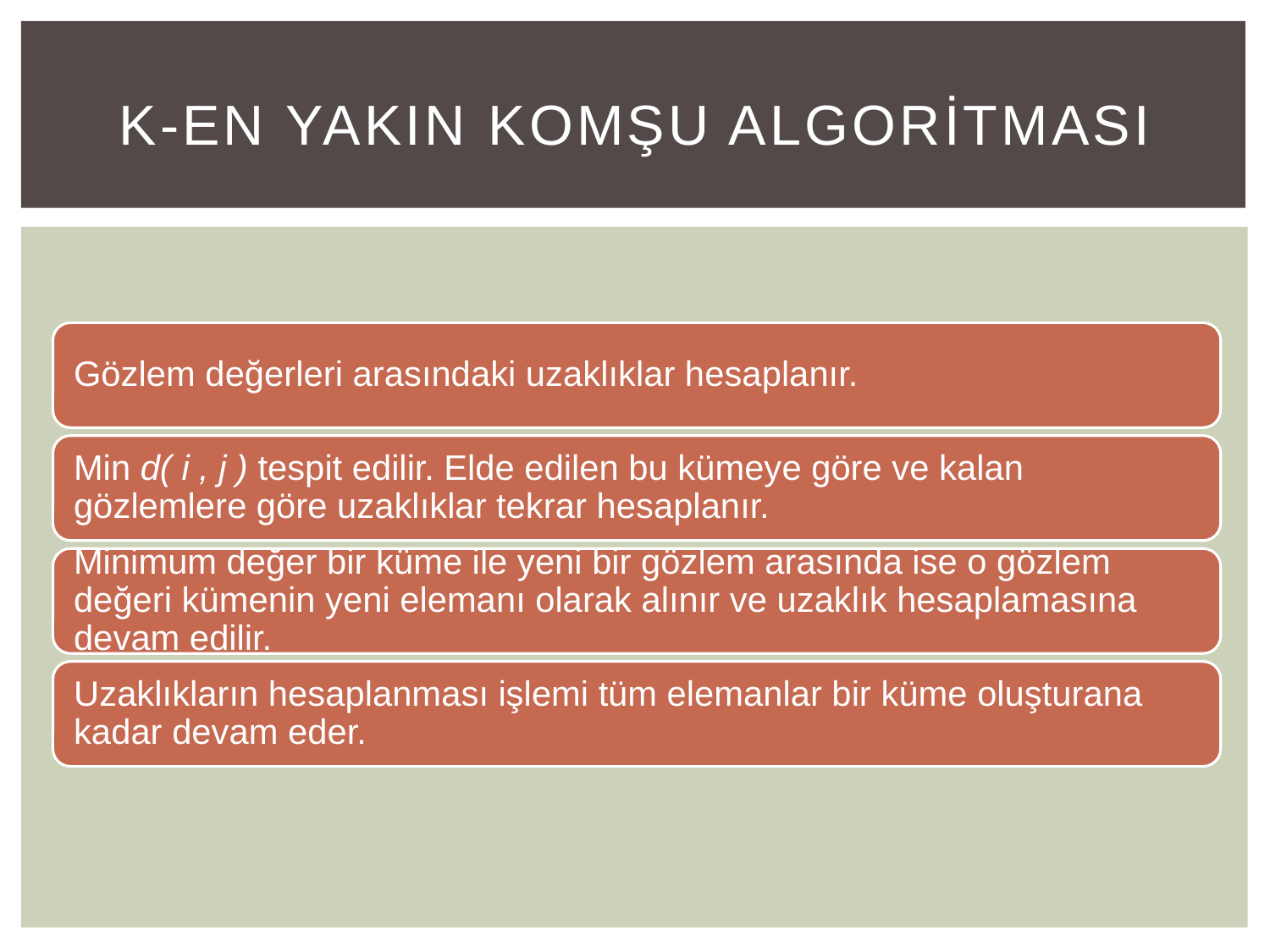

# K-En yakIN KOMŞU ALGORİTMASI
Gözlem değerleri arasındaki uzaklıklar hesaplanır.
Min d( i , j ) tespit edilir. Elde edilen bu kümeye göre ve kalan gözlemlere göre uzaklıklar tekrar hesaplanır.
Minimum değer bir küme ile yeni bir gözlem arasında ise o gözlem değeri kümenin yeni elemanı olarak alınır ve uzaklık hesaplamasına devam edilir.
Uzaklıkların hesaplanması işlemi tüm elemanlar bir küme oluşturana kadar devam eder.